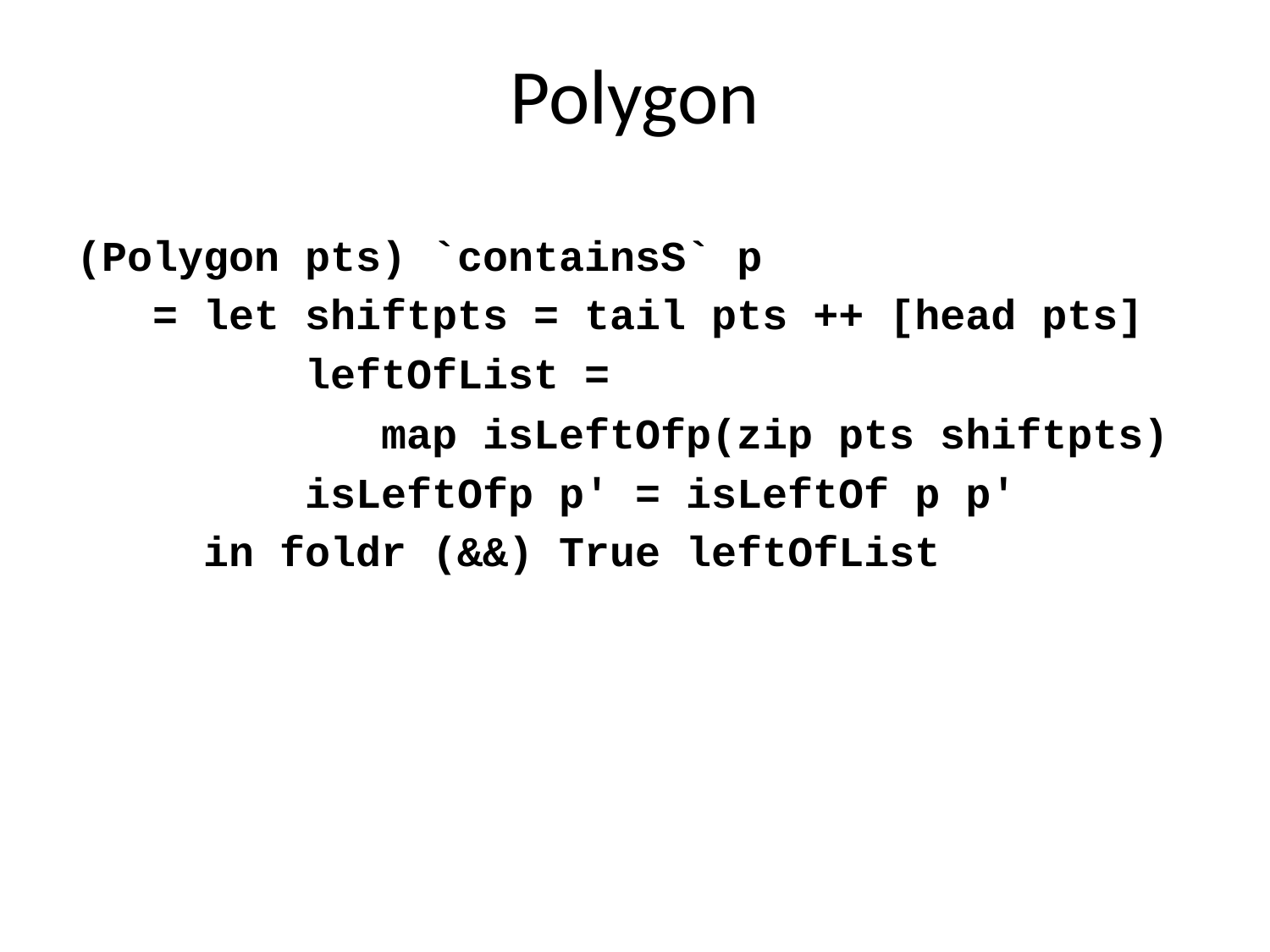

# Polygon
(Polygon pts) `containsS` p
   = let shiftpts = tail pts ++ [head pts]
         leftOfList =
            map isLeftOfp(zip pts shiftpts)
         isLeftOfp p' = isLeftOf p p'
     in foldr (&&) True leftOfList